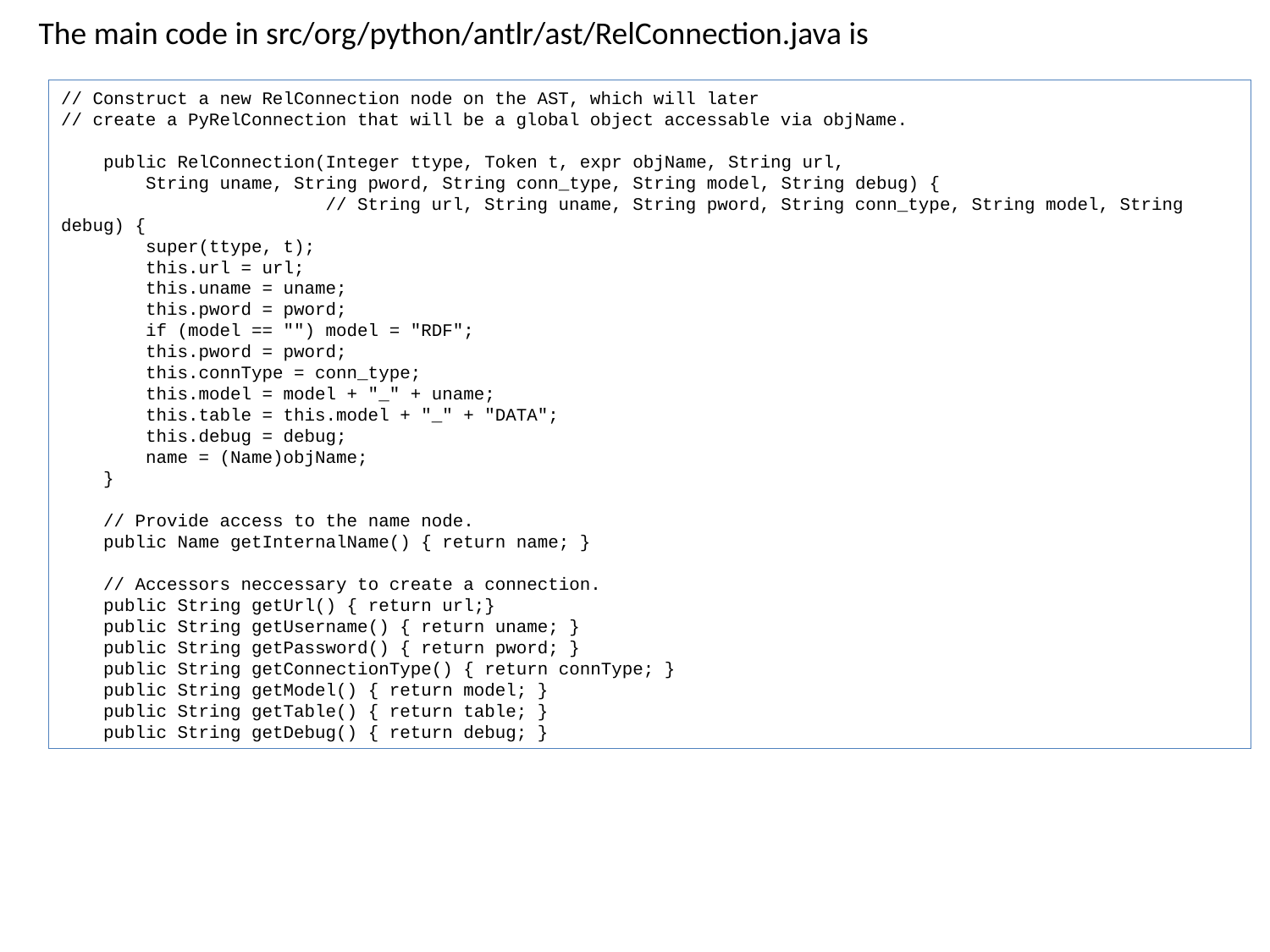

The main code in src/org/python/antlr/ast/RelConnection.java is
// Construct a new RelConnection node on the AST, which will later
// create a PyRelConnection that will be a global object accessable via objName.

    public RelConnection(Integer ttype, Token t, expr objName, String url,
        String uname, String pword, String conn_type, String model, String debug) {
                         // String url, String uname, String pword, String conn_type, String model, String debug) {
        super(ttype, t);
        this.url = url;
        this.uname = uname;
        this.pword = pword;
        if (model == "") model = "RDF";
        this.pword = pword;
        this.connType = conn_type;
        this.model = model + "_" + uname;
        this.table = this.model + "_" + "DATA";
        this.debug = debug;
        name = (Name)objName;
    }

    // Provide access to the name node.
    public Name getInternalName() { return name; }

    // Accessors neccessary to create a connection.
    public String getUrl() { return url;}
    public String getUsername() { return uname; }
    public String getPassword() { return pword; }
    public String getConnectionType() { return connType; }
    public String getModel() { return model; }
    public String getTable() { return table; }
    public String getDebug() { return debug; }